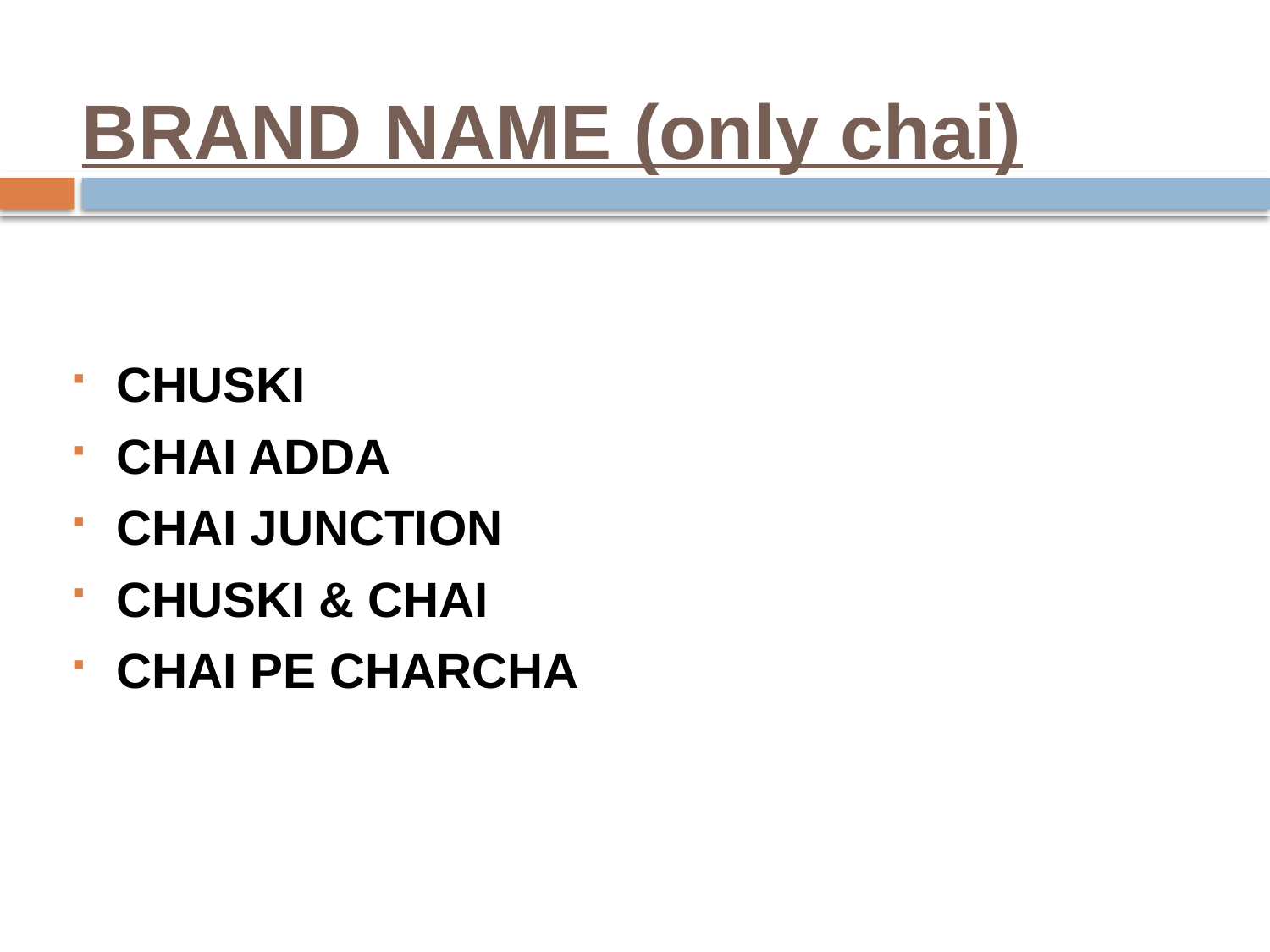

# BRAND NAME (only chai)
CHUSKI
CHAI ADDA
CHAI JUNCTION
CHUSKI & CHAI
CHAI PE CHARCHA